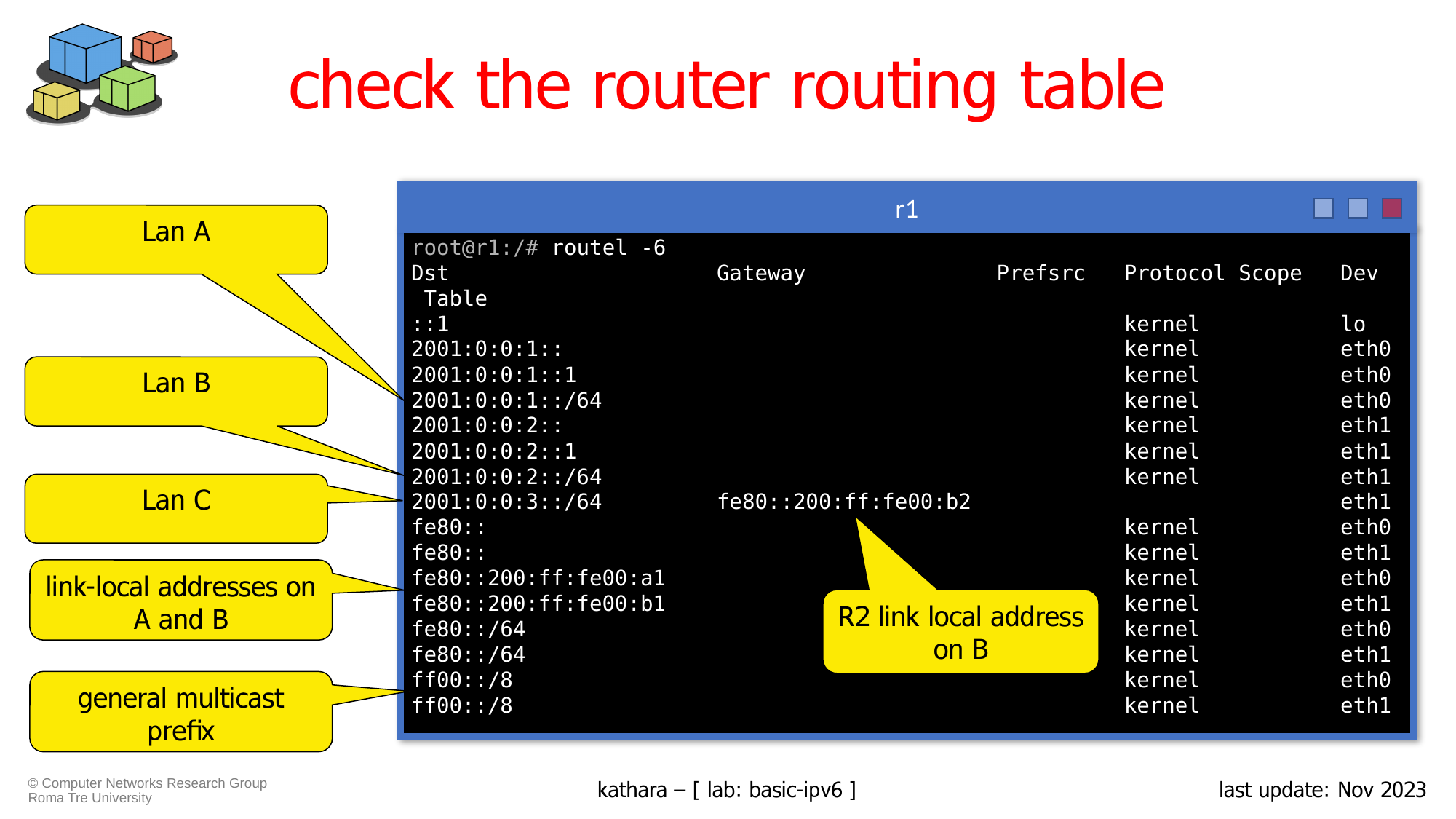

# check the router routing table
r1

root@r1:/# routel -6
Dst                     Gateway               Prefsrc   Protocol Scope   Dev   Table
::1                                                     kernel           lo
2001:0:0:1::                                            kernel           eth0
2001:0:0:1::1                                           kernel           eth0
2001:0:0:1::/64                                         kernel           eth0
2001:0:0:2::                                            kernel           eth1
2001:0:0:2::1                                           kernel           eth1
2001:0:0:2::/64                                         kernel           eth1
2001:0:0:3::/64         fe80::200:ff:fe00:b2                             eth1
fe80::                                                  kernel           eth0
fe80::                                                  kernel           eth1
fe80::200:ff:fe00:a1                                    kernel           eth0
fe80::200:ff:fe00:b1                                    kernel           eth1
fe80::/64                                               kernel           eth0
fe80::/64                                               kernel           eth1
ff00::/8                                                kernel           eth0
ff00::/8                                                kernel           eth1
Lan A
Lan B
Lan C
link-local addresses on A and B
R2 link local address on B
general multicast prefix
kathara – [ lab: basic-ipv6 ]
last update: Nov 2023